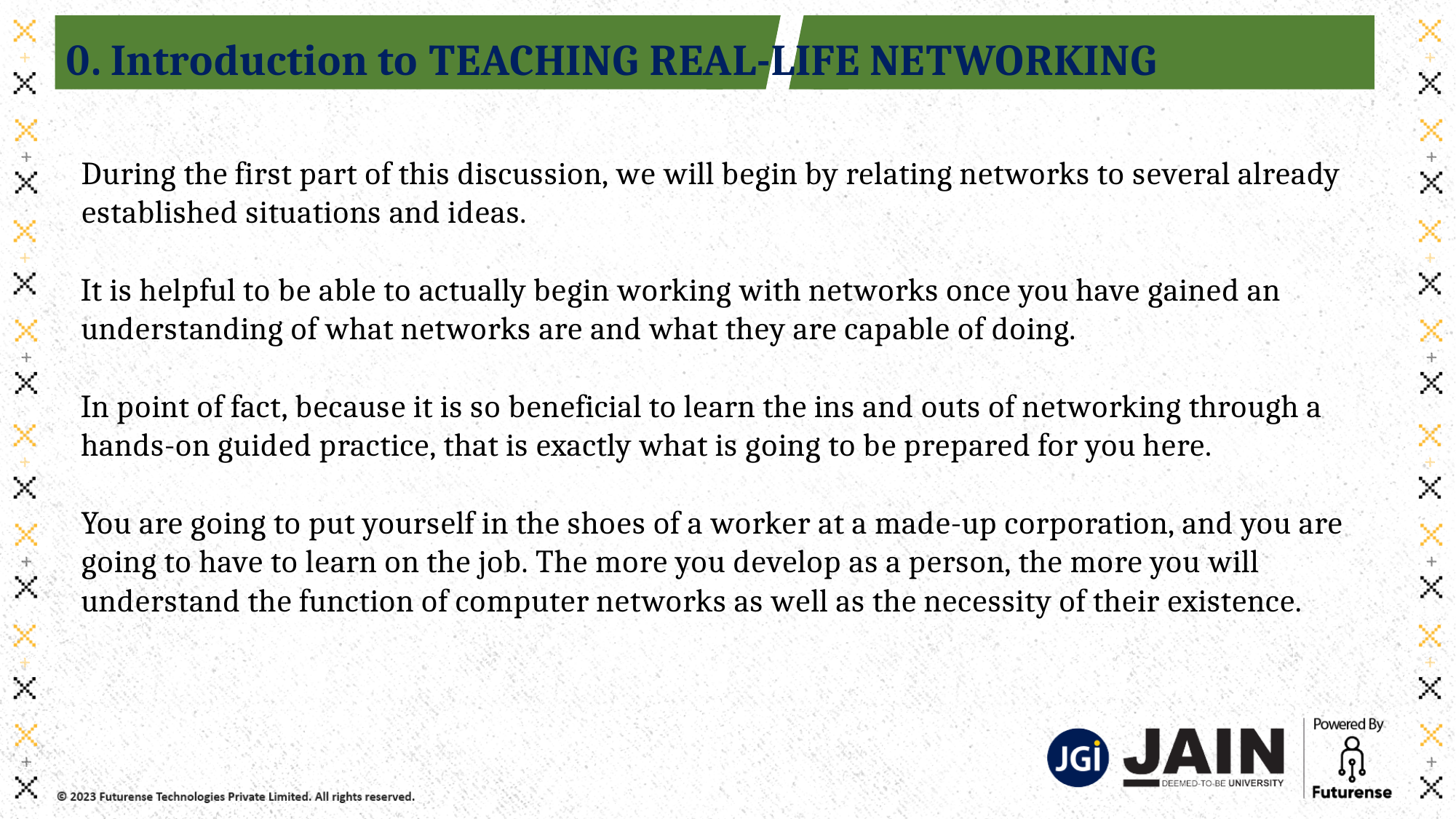

0. Introduction to TEACHING REAL-LIFE NETWORKING
During the first part of this discussion, we will begin by relating networks to several already established situations and ideas.

It is helpful to be able to actually begin working with networks once you have gained an understanding of what networks are and what they are capable of doing.

In point of fact, because it is so beneficial to learn the ins and outs of networking through a hands-on guided practice, that is exactly what is going to be prepared for you here.

You are going to put yourself in the shoes of a worker at a made-up corporation, and you are going to have to learn on the job. The more you develop as a person, the more you will understand the function of computer networks as well as the necessity of their existence.